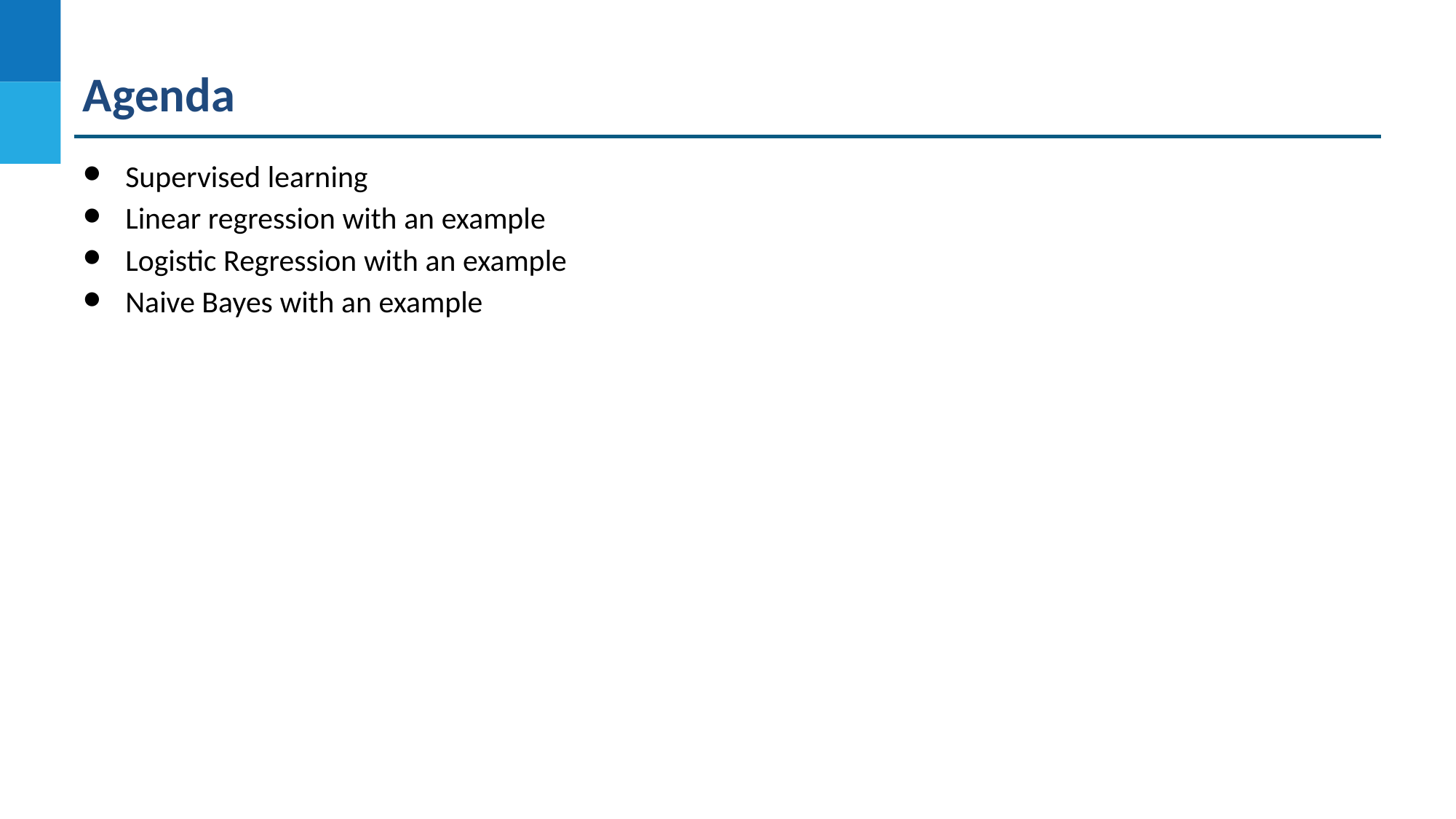

Agenda
Supervised learning
Linear regression with an example
Logistic Regression with an example
Naive Bayes with an example